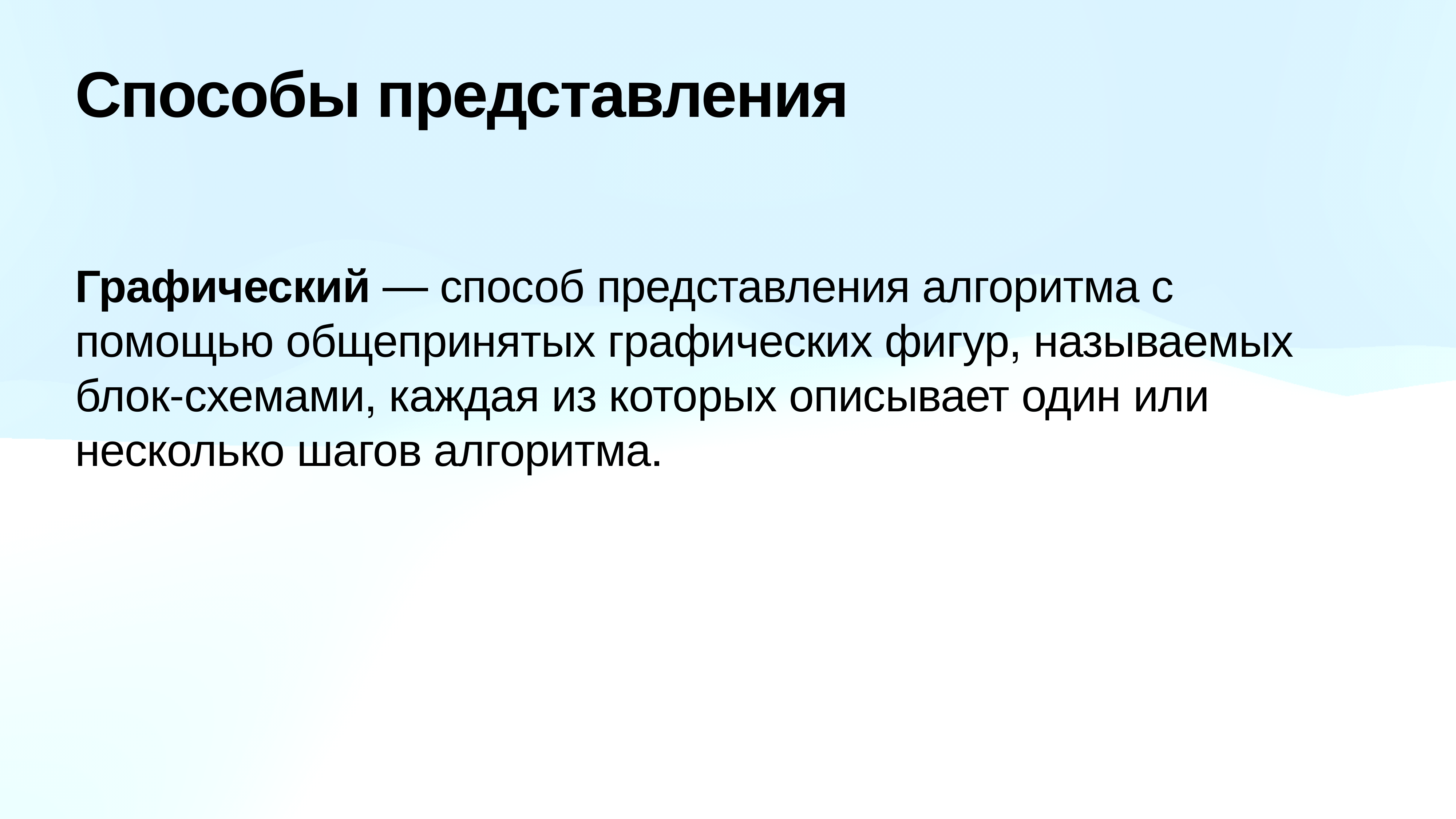

# Способы представления
Графический — способ представления алгоритма с помощью общепринятых графических фигур, называемых блок-схемами, каждая из которых описывает один или несколько шагов алгоритма.